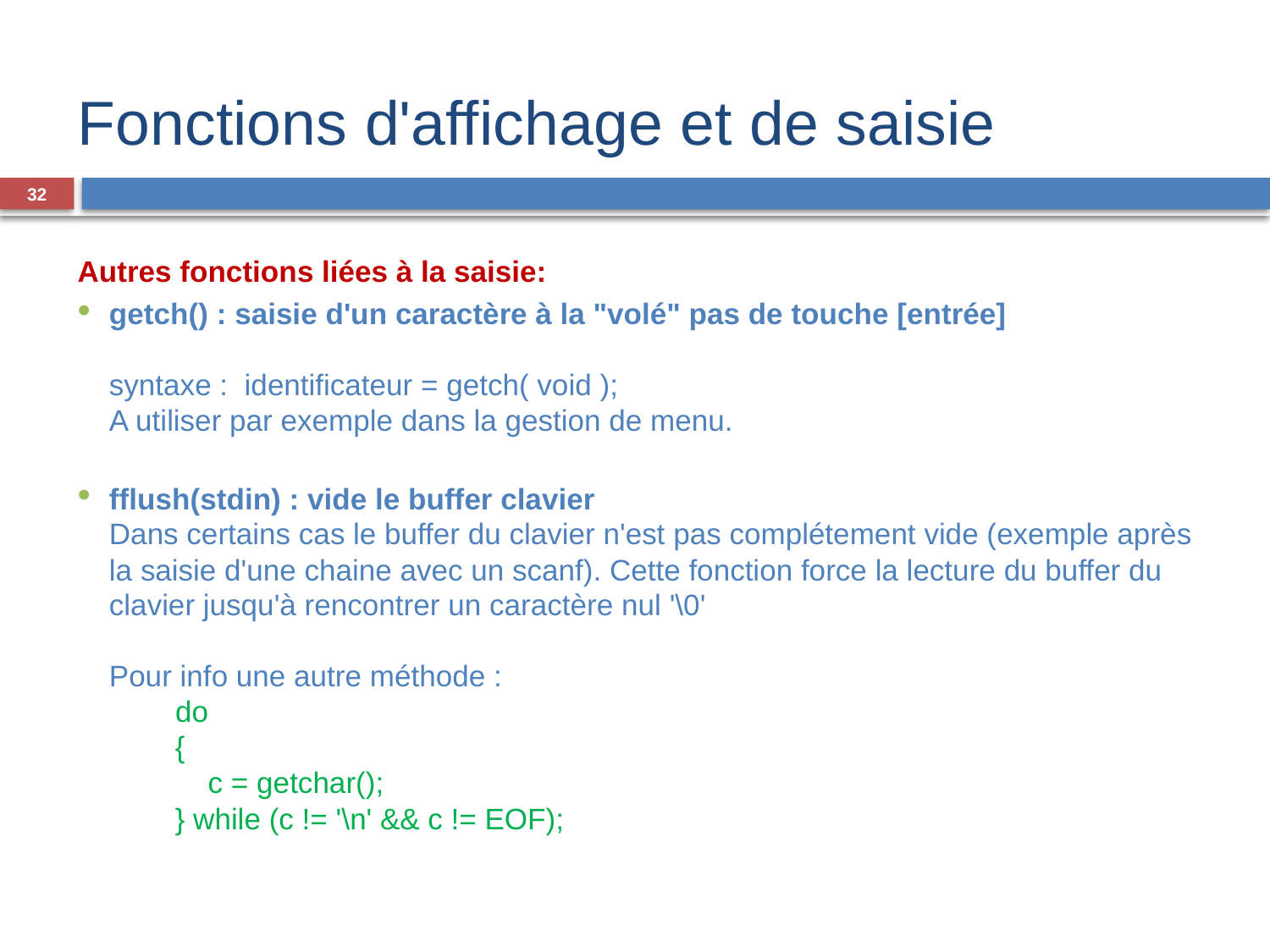

# Fonctions d'affichage et de saisie
32
Autres fonctions liées à la saisie:
getch() : saisie d'un caractère à la "volé" pas de touche [entrée]
syntaxe :  identificateur = getch( void );
A utiliser par exemple dans la gestion de menu.
fflush(stdin) : vide le buffer clavier
Dans certains cas le buffer du clavier n'est pas complétement vide (exemple après la saisie d'une chaine avec un scanf). Cette fonction force la lecture du buffer du clavier jusqu'à rencontrer un caractère nul '\0'
Pour info une autre méthode :
        do
        {
            c = getchar();
        } while (c != '\n' && c != EOF);